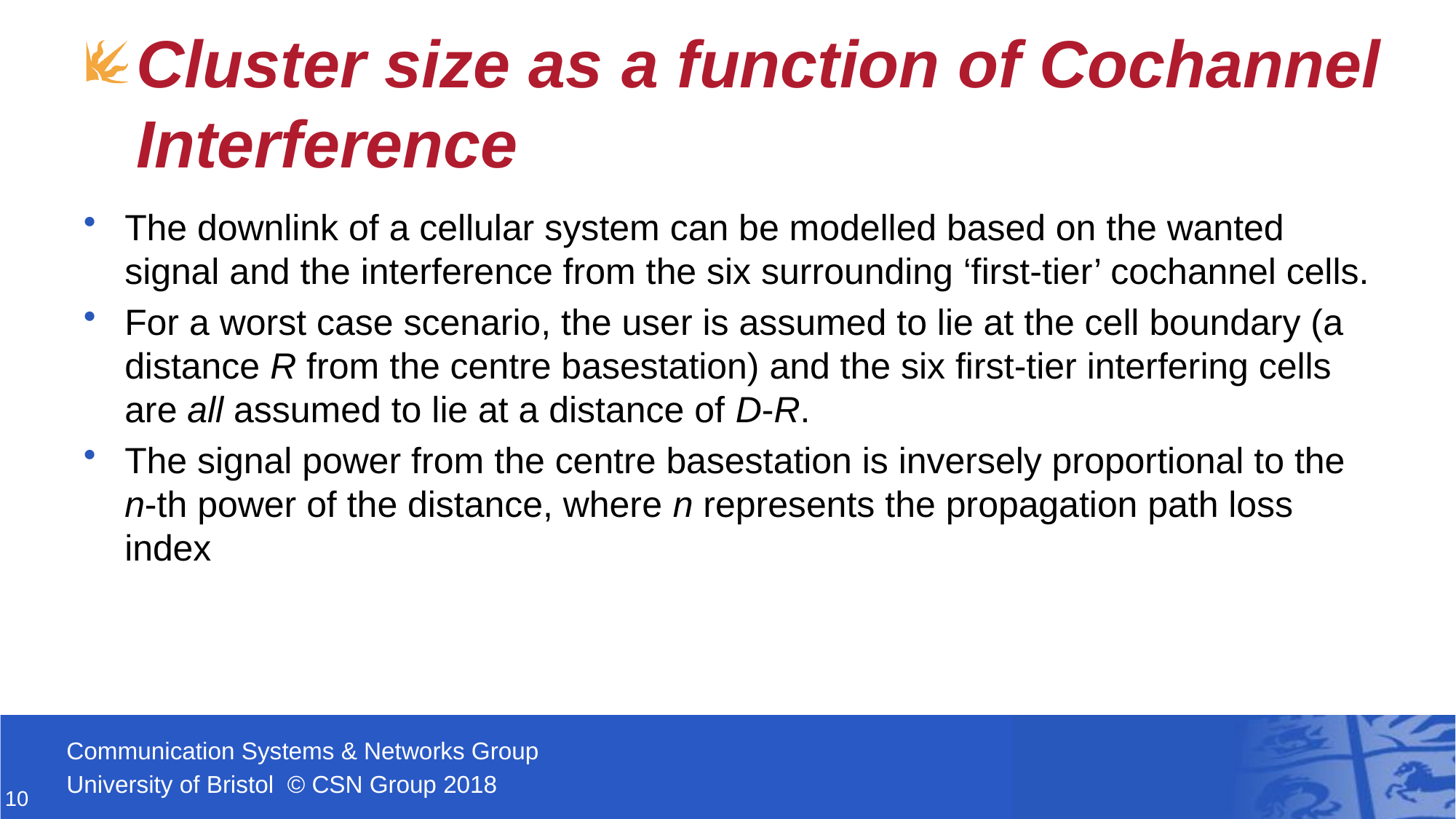

# Cluster size as a function of Cochannel Interference
The downlink of a cellular system can be modelled based on the wanted signal and the interference from the six surrounding ‘first-tier’ cochannel cells.
For a worst case scenario, the user is assumed to lie at the cell boundary (a distance R from the centre basestation) and the six first-tier interfering cells are all assumed to lie at a distance of D-R.
The signal power from the centre basestation is inversely proportional to the n-th power of the distance, where n represents the propagation path loss index

10